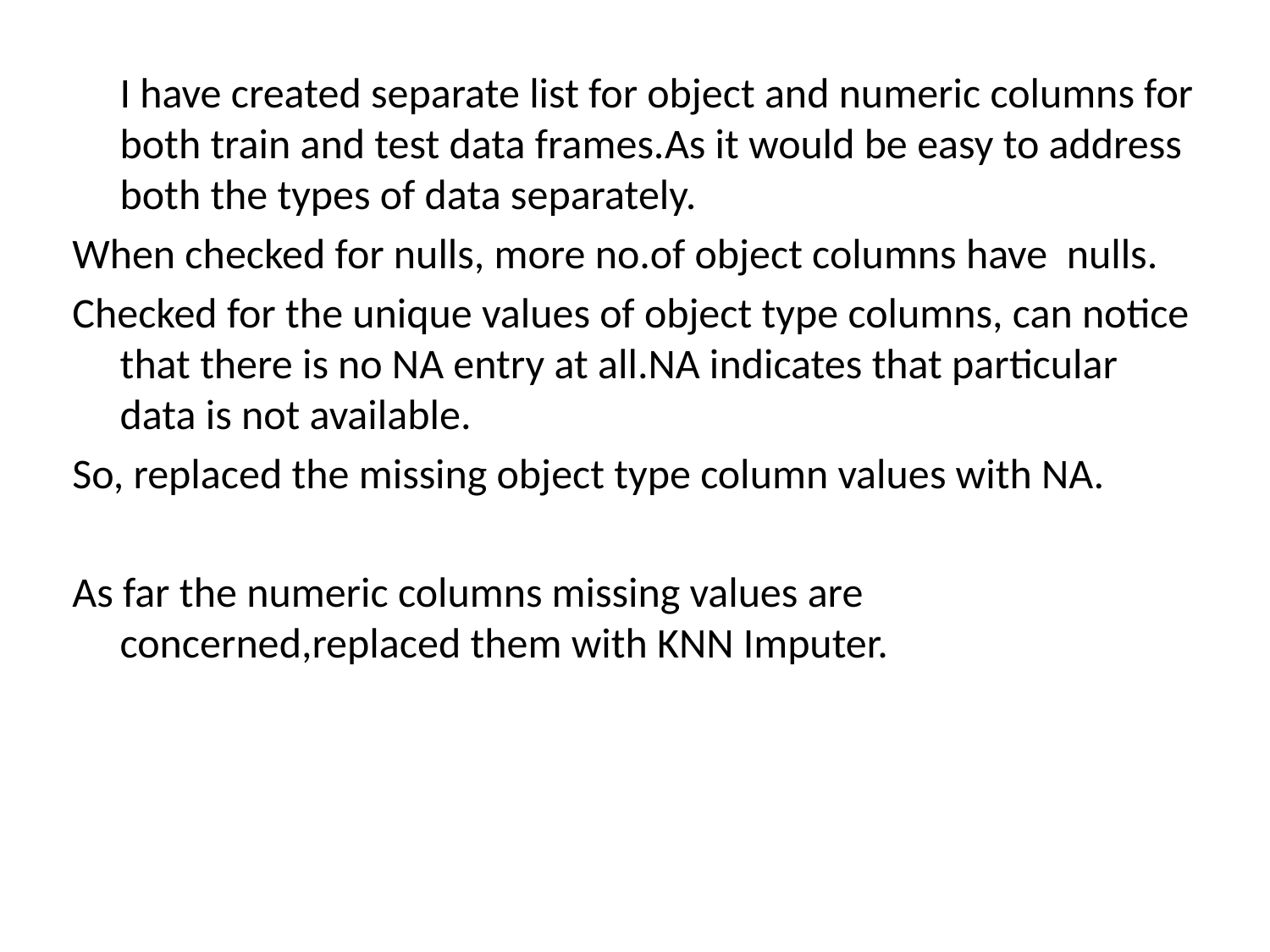

I have created separate list for object and numeric columns for both train and test data frames.As it would be easy to address both the types of data separately.
When checked for nulls, more no.of object columns have  nulls.
Checked for the unique values of object type columns, can notice that there is no NA entry at all.NA indicates that particular data is not available.
So, replaced the missing object type column values with NA.

As far the numeric columns missing values are concerned,replaced them with KNN Imputer.